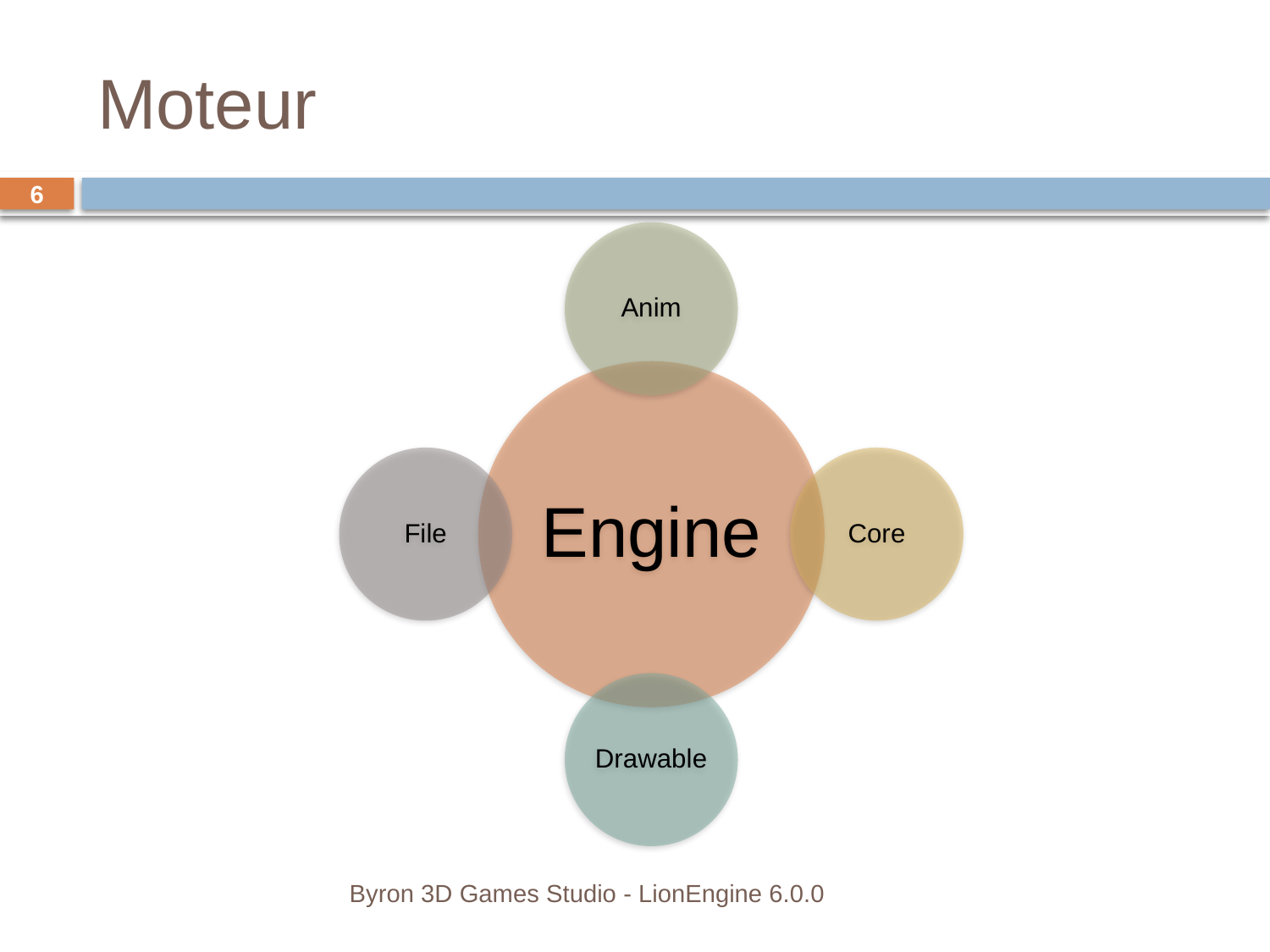

# Moteur
6
Engine
Anim
Core
Drawable
File
Byron 3D Games Studio - LionEngine 6.0.0